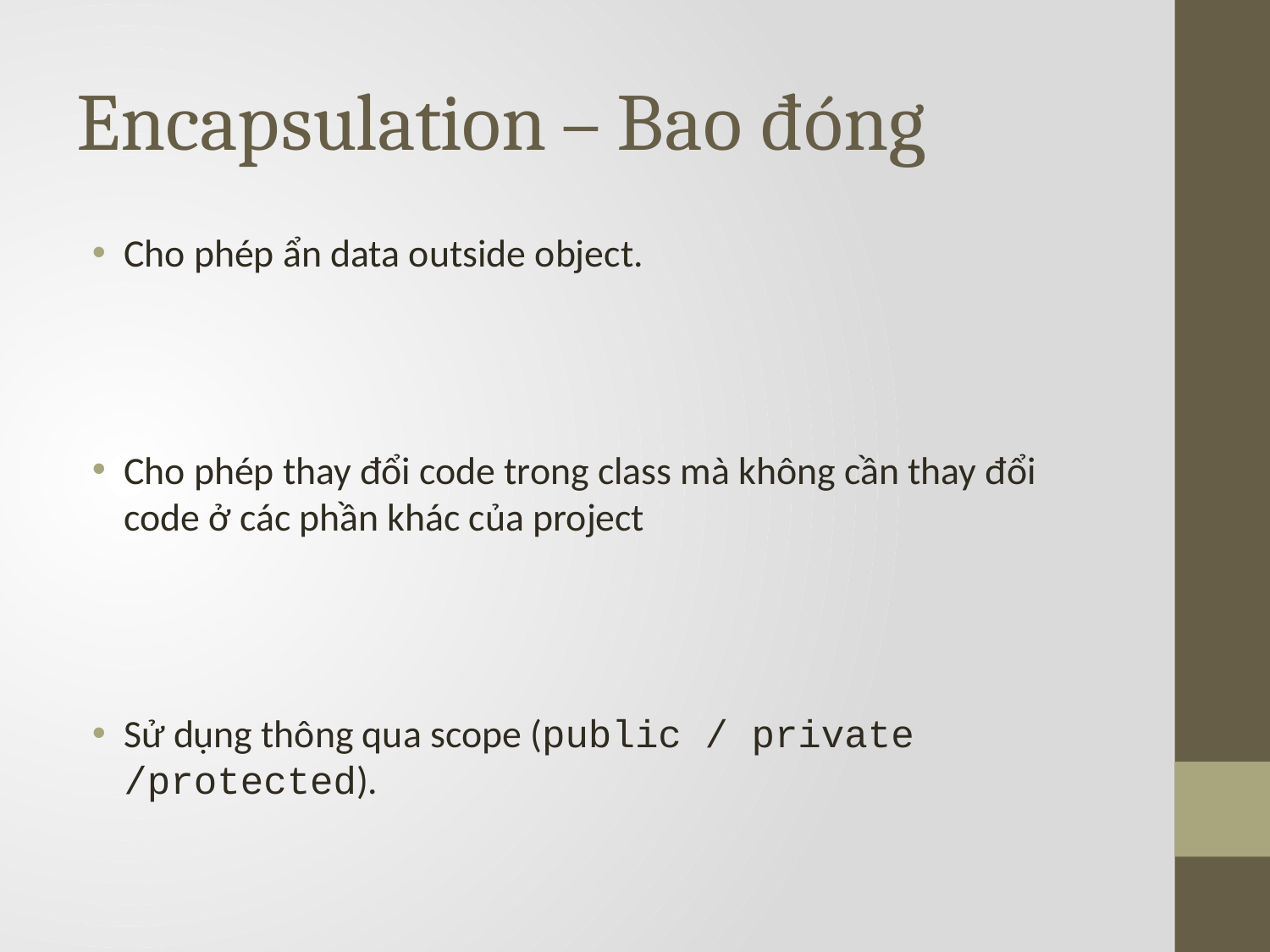

# Encapsulation – Bao đóng
Cho phép ẩn data outside object.

Cho phép thay đổi code trong class mà không cần thay đổi code ở các phần khác của project

Sử dụng thông qua scope (public / private /protected).